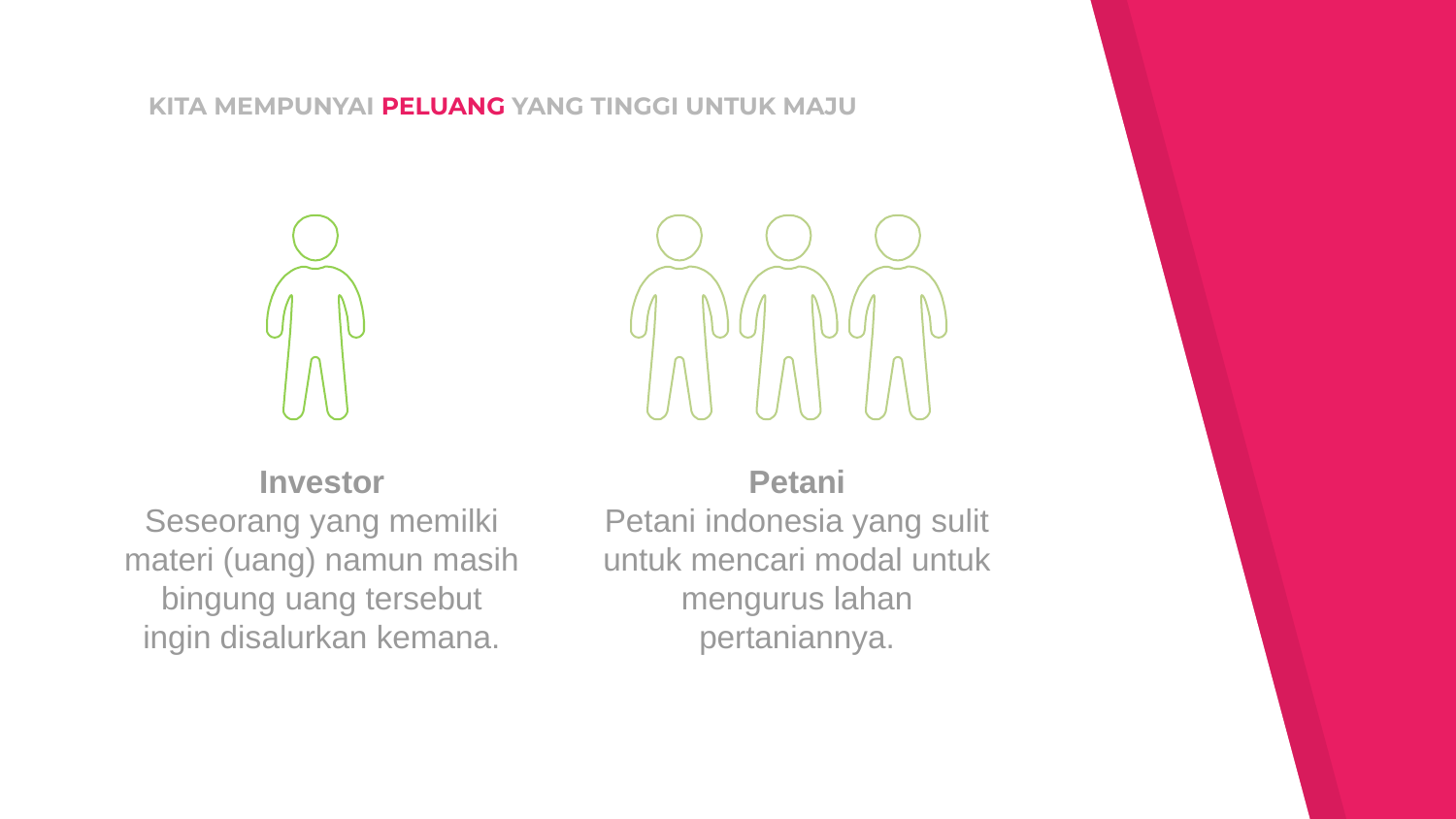

# KITA MEMPUNYAI PELUANG YANG TINGGI UNTUK MAJU

Investor
Seseorang yang memilki materi (uang) namun masih bingung uang tersebut ingin disalurkan kemana.
Petani
Petani indonesia yang sulit untuk mencari modal untuk mengurus lahan pertaniannya.